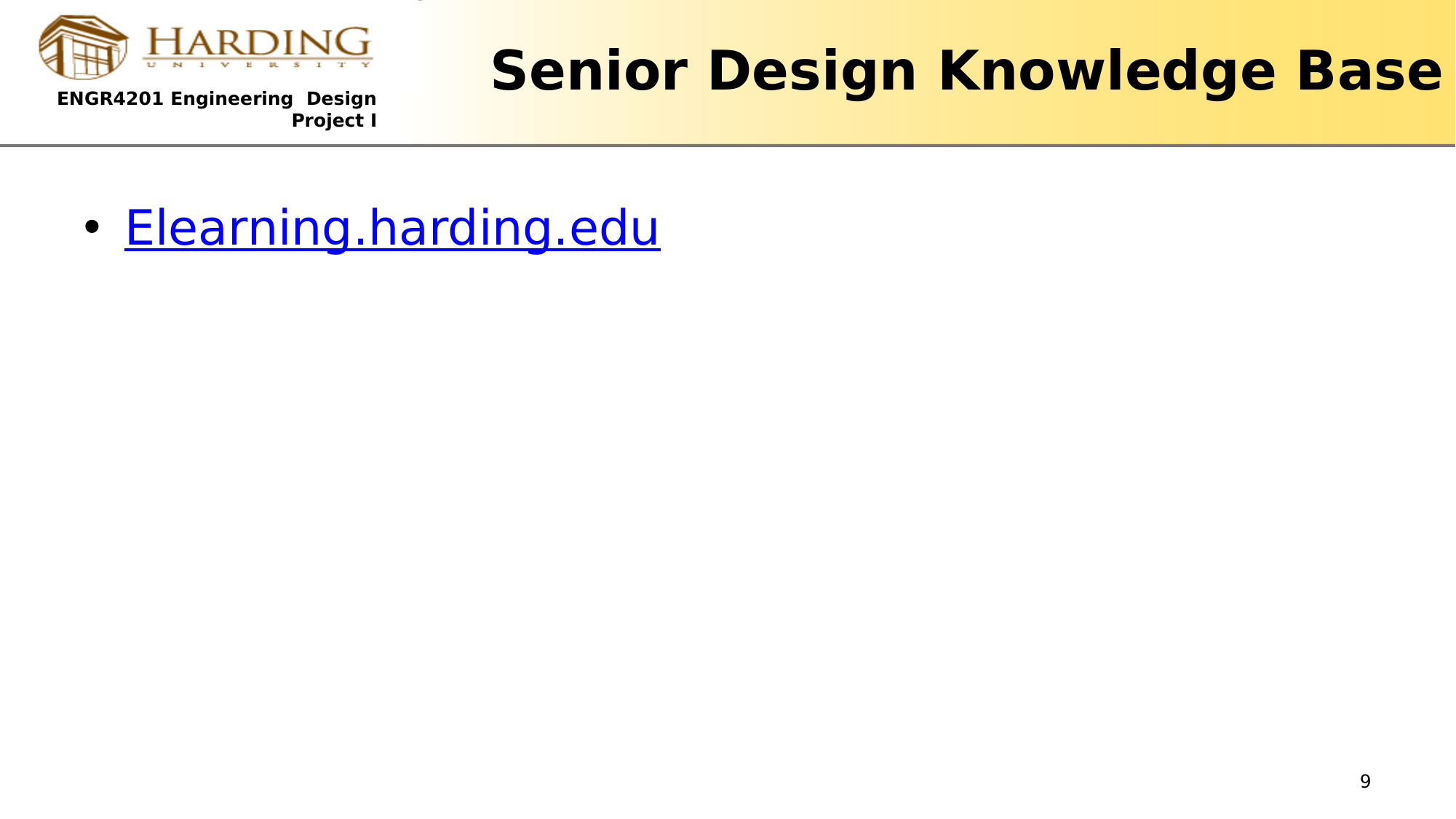

# Senior Design Knowledge Base
Elearning.harding.edu

9